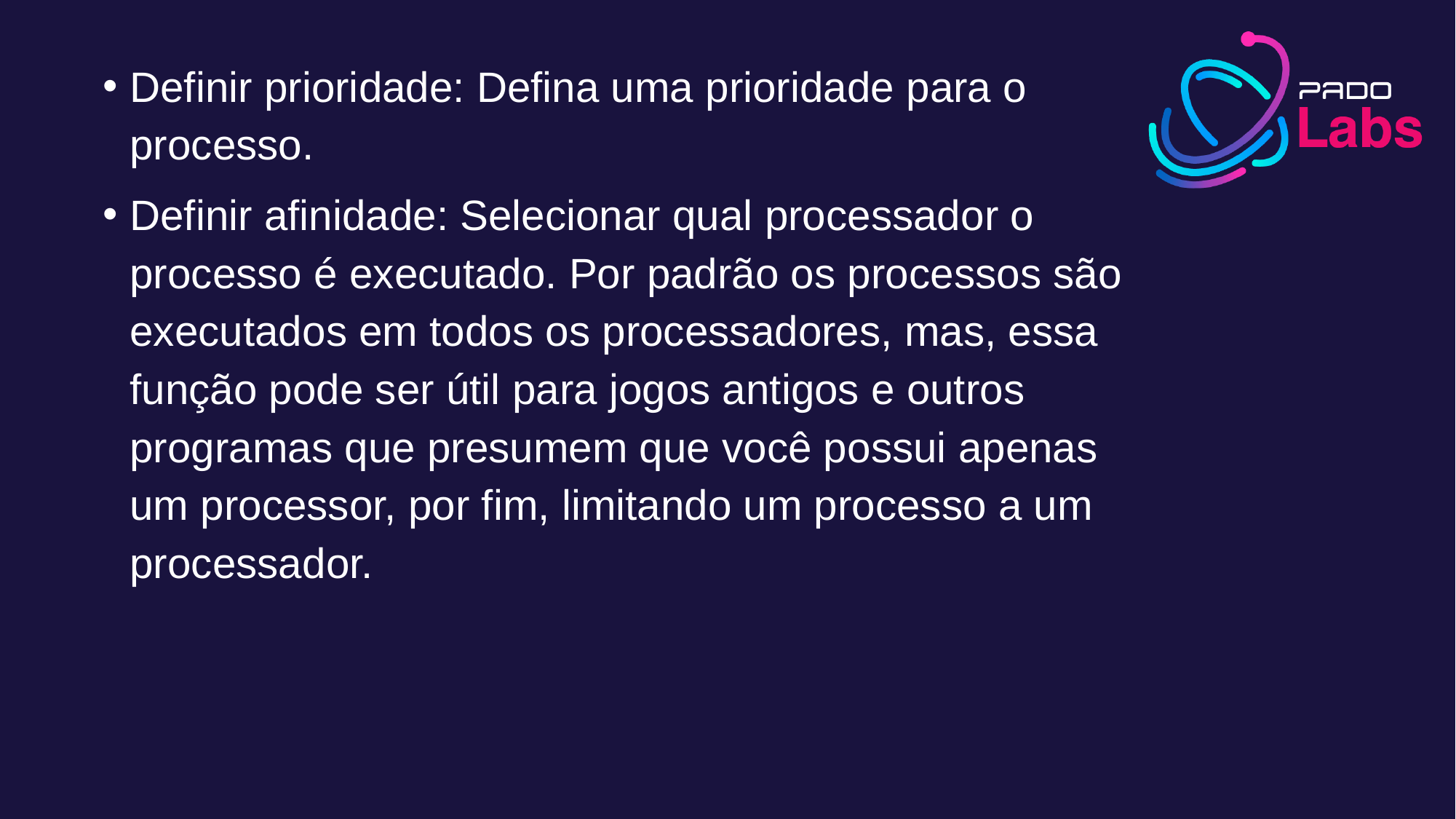

Definir prioridade: Defina uma prioridade para o processo.
Definir afinidade: Selecionar qual processador o processo é executado. Por padrão os processos são executados em todos os processadores, mas, essa função pode ser útil para jogos antigos e outros programas que presumem que você possui apenas um processor, por fim, limitando um processo a um processador.